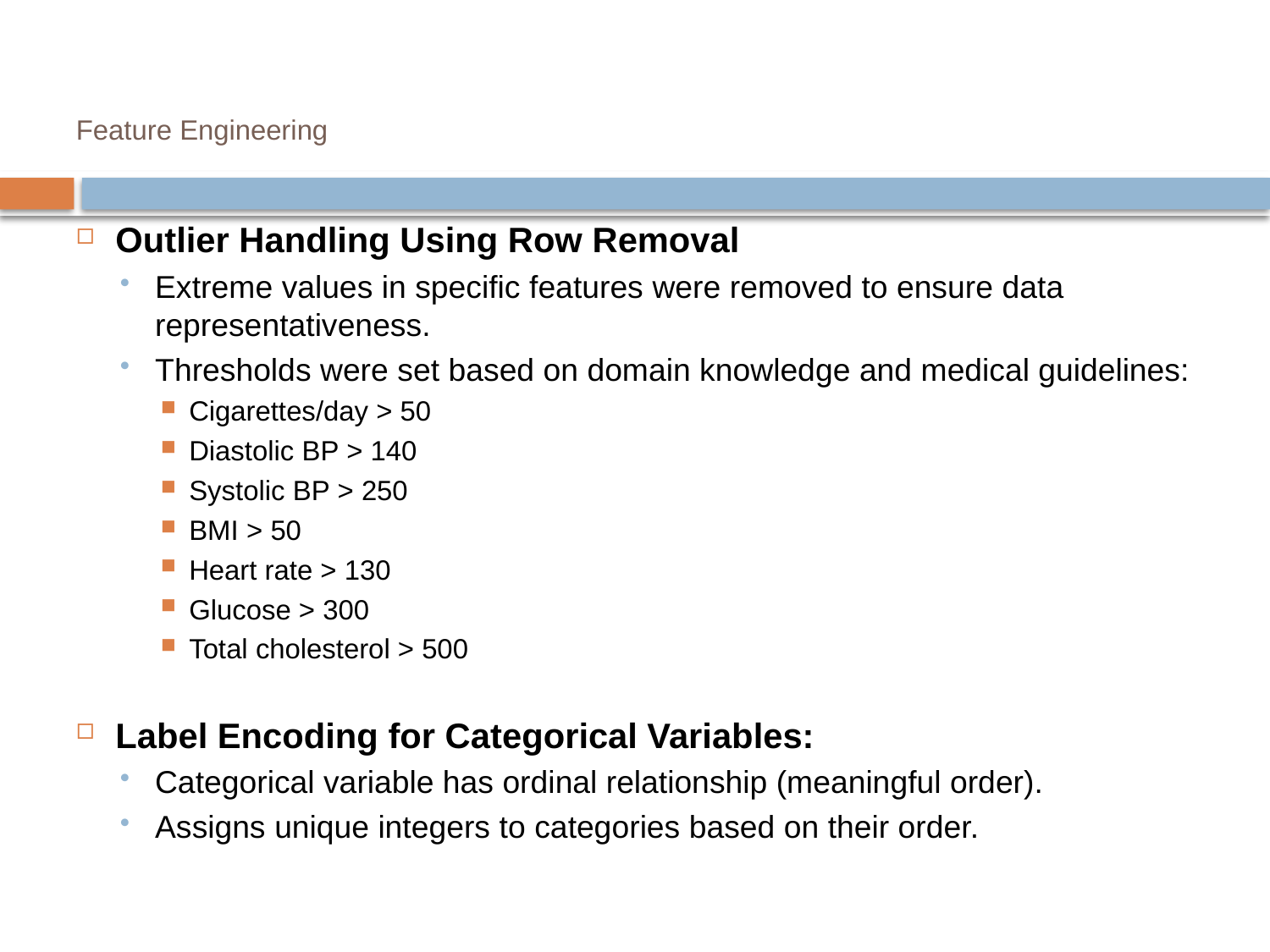

# Feature Engineering
Outlier Handling Using Row Removal
Extreme values in specific features were removed to ensure data representativeness.
Thresholds were set based on domain knowledge and medical guidelines:
Cigarettes/day > 50
Diastolic BP > 140
Systolic BP > 250
BMI > 50
Heart rate > 130
Glucose > 300
Total cholesterol > 500

Label Encoding for Categorical Variables:
Categorical variable has ordinal relationship (meaningful order).
Assigns unique integers to categories based on their order.